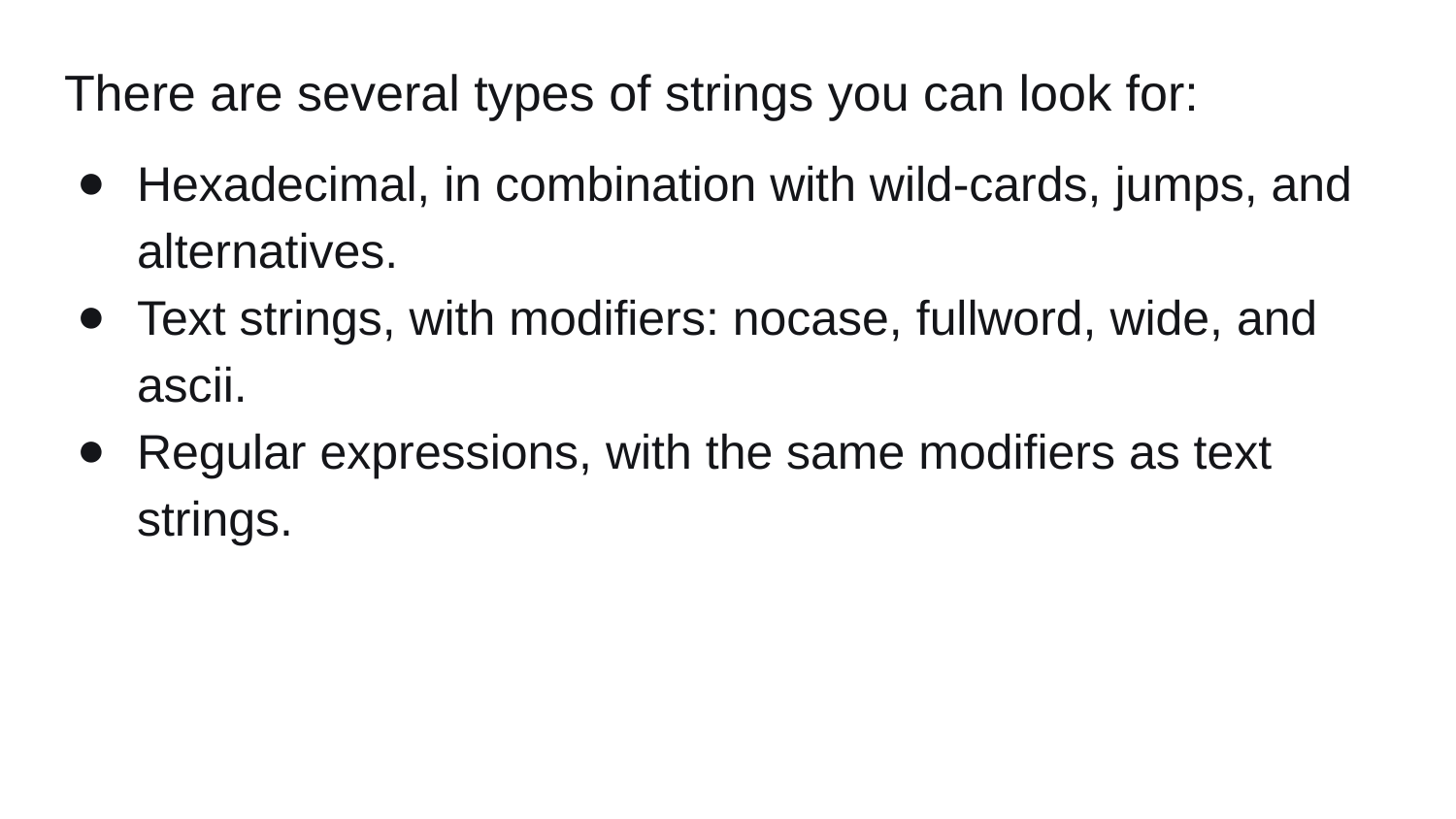

There are several types of strings you can look for:
Hexadecimal, in combination with wild-cards, jumps, and alternatives.
Text strings, with modifiers: nocase, fullword, wide, and ascii.
Regular expressions, with the same modifiers as text strings.